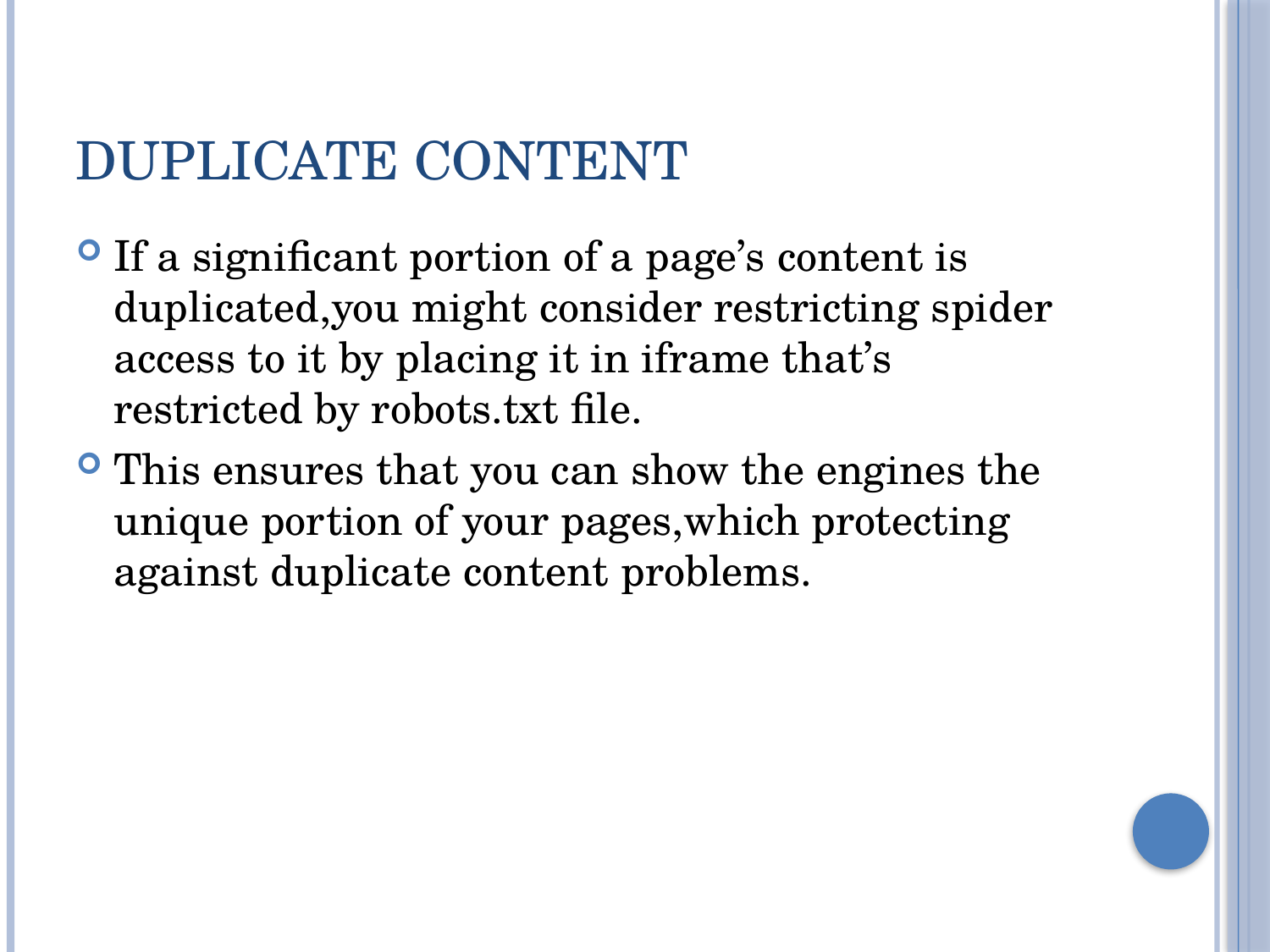

# Duplicate content
If a significant portion of a page’s content is duplicated,you might consider restricting spider access to it by placing it in iframe that’s restricted by robots.txt file.
This ensures that you can show the engines the unique portion of your pages,which protecting against duplicate content problems.